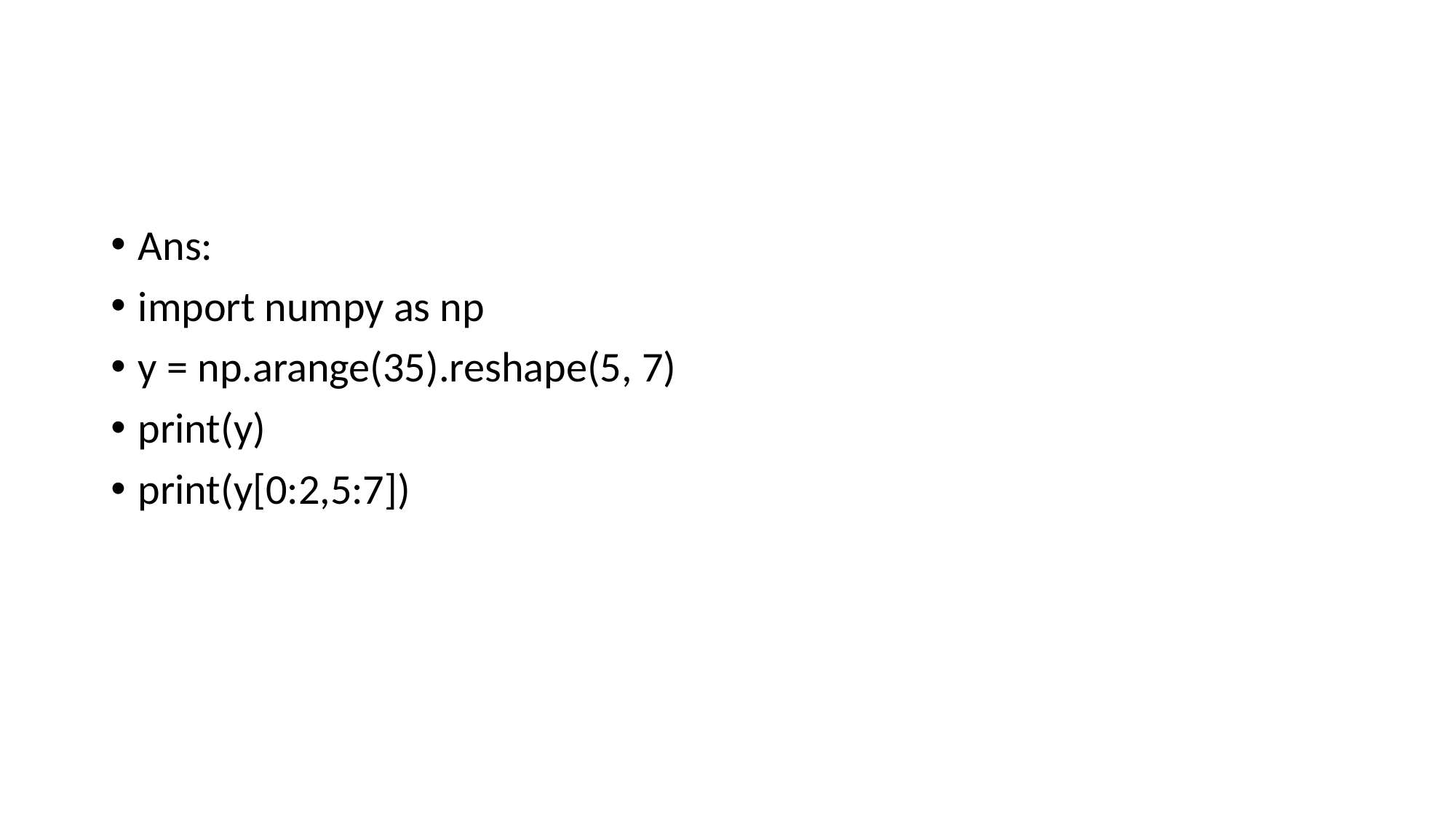

#
Ans:
import numpy as np
y = np.arange(35).reshape(5, 7)
print(y)
print(y[0:2,5:7])